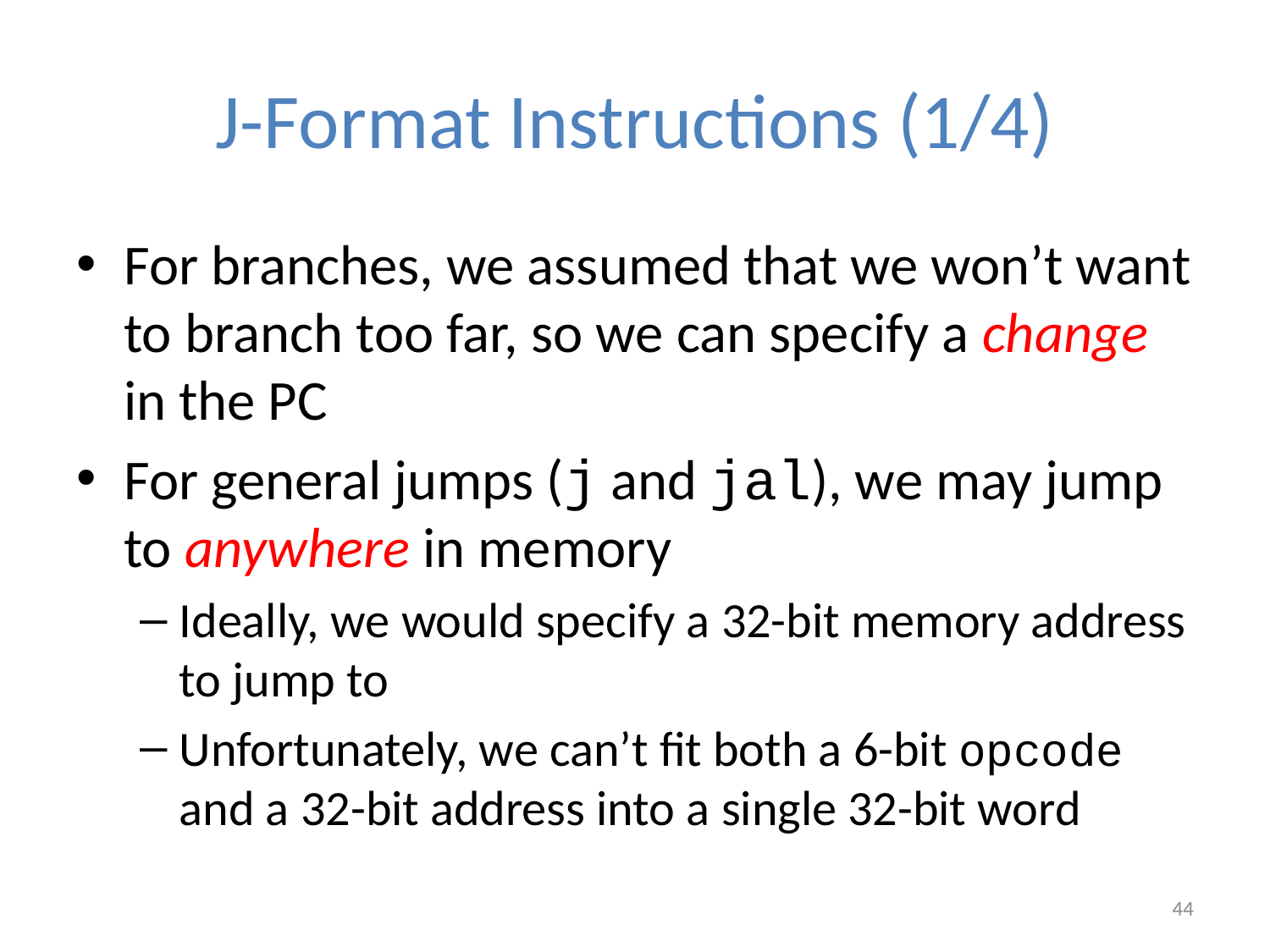

# J-Format Instructions (1/4)
For branches, we assumed that we won’t want to branch too far, so we can specify a change in the PC
For general jumps (j and jal), we may jump to anywhere in memory
Ideally, we would specify a 32-bit memory address to jump to
Unfortunately, we can’t fit both a 6-bit opcode and a 32-bit address into a single 32-bit word
44